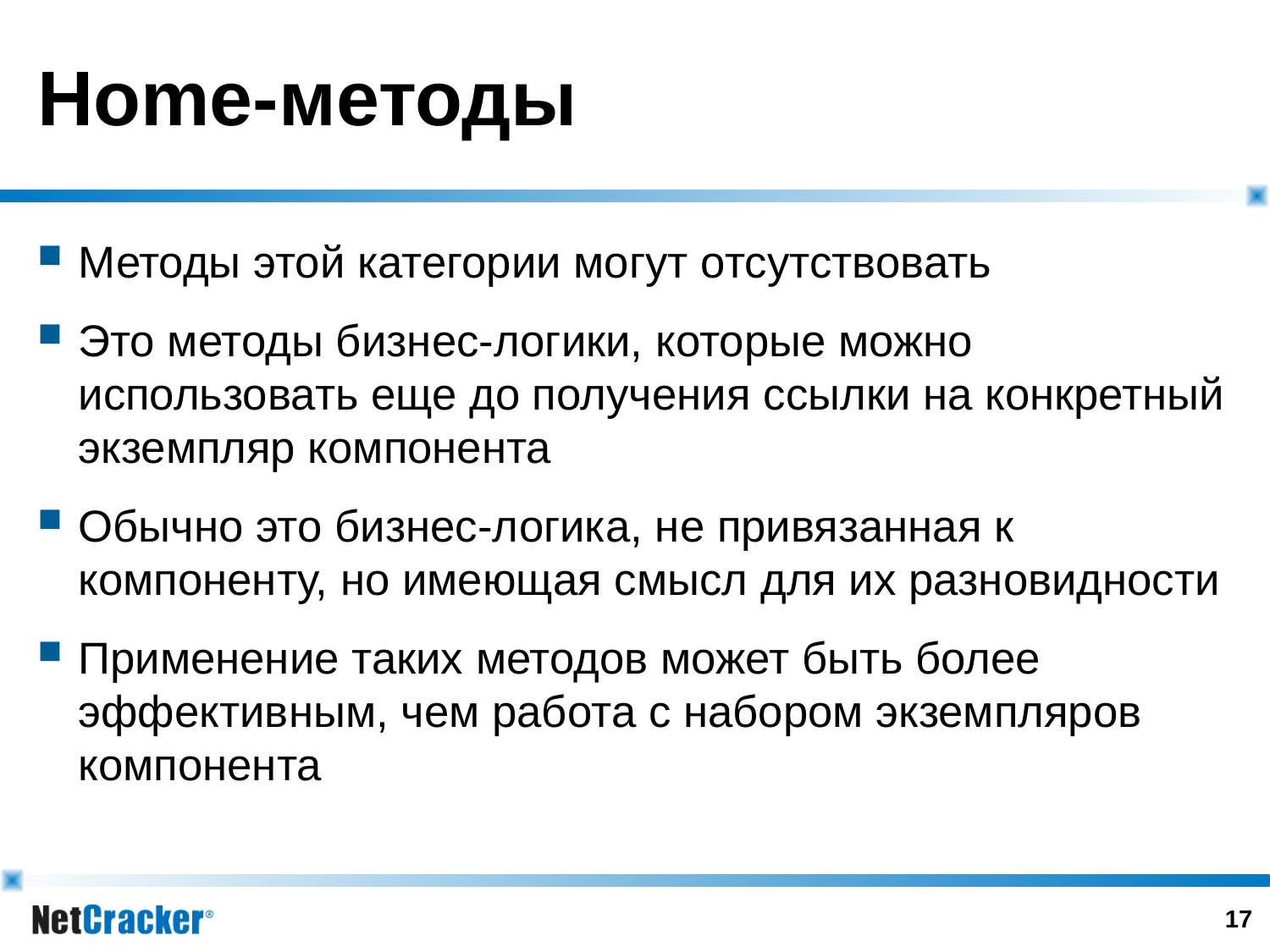

# Home-методы
Методы этой категории могут отсутствовать
Это методы бизнес-логики, которые можно использовать еще до получения ссылки на конкретный экземпляр компонента
Обычно это бизнес-логика, не привязанная к компоненту, но имеющая смысл для их разновидности
Применение таких методов может быть более эффективным, чем работа с набором экземпляров компонента

17